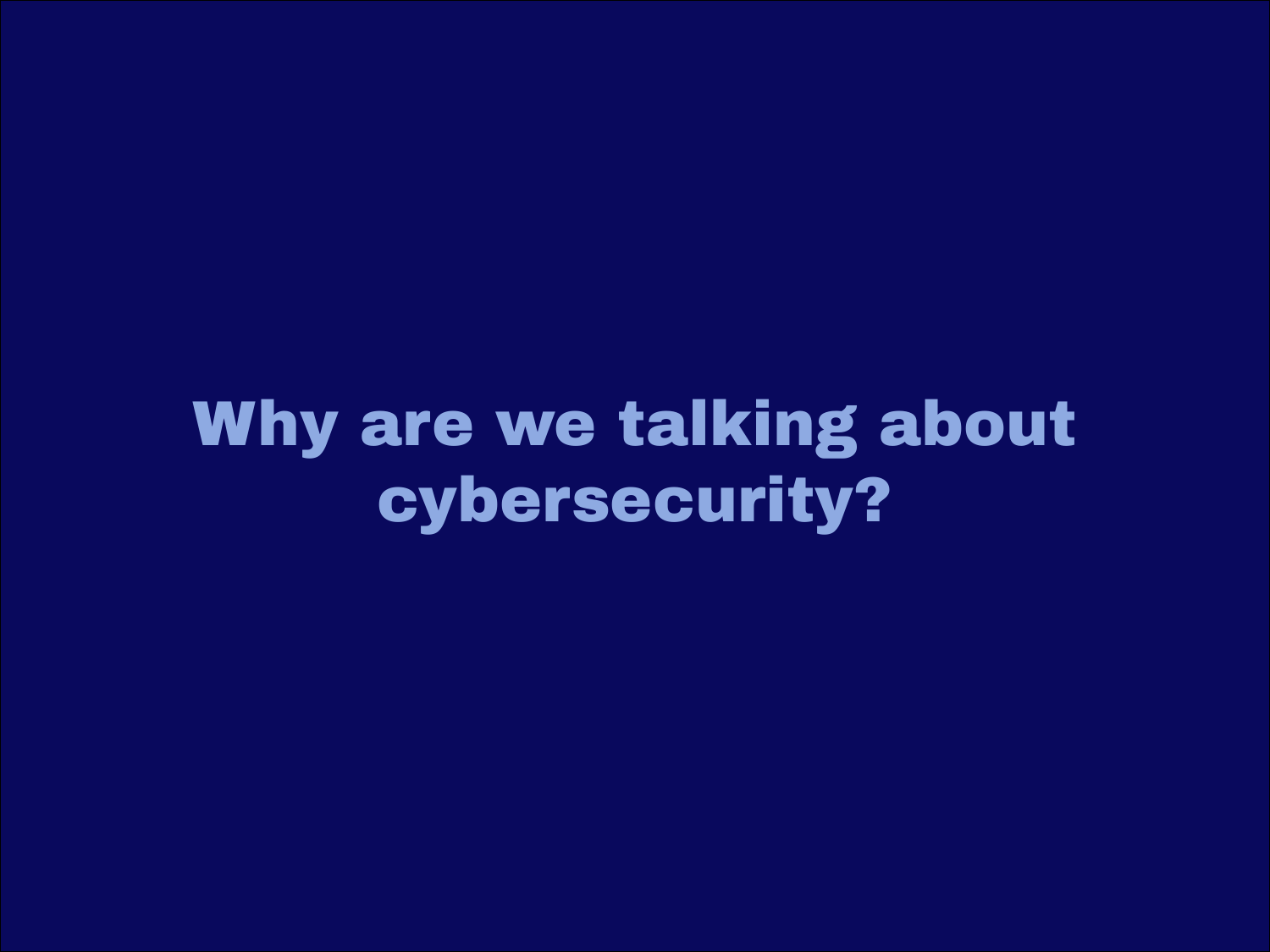

# Why are we talking about cybersecurity?